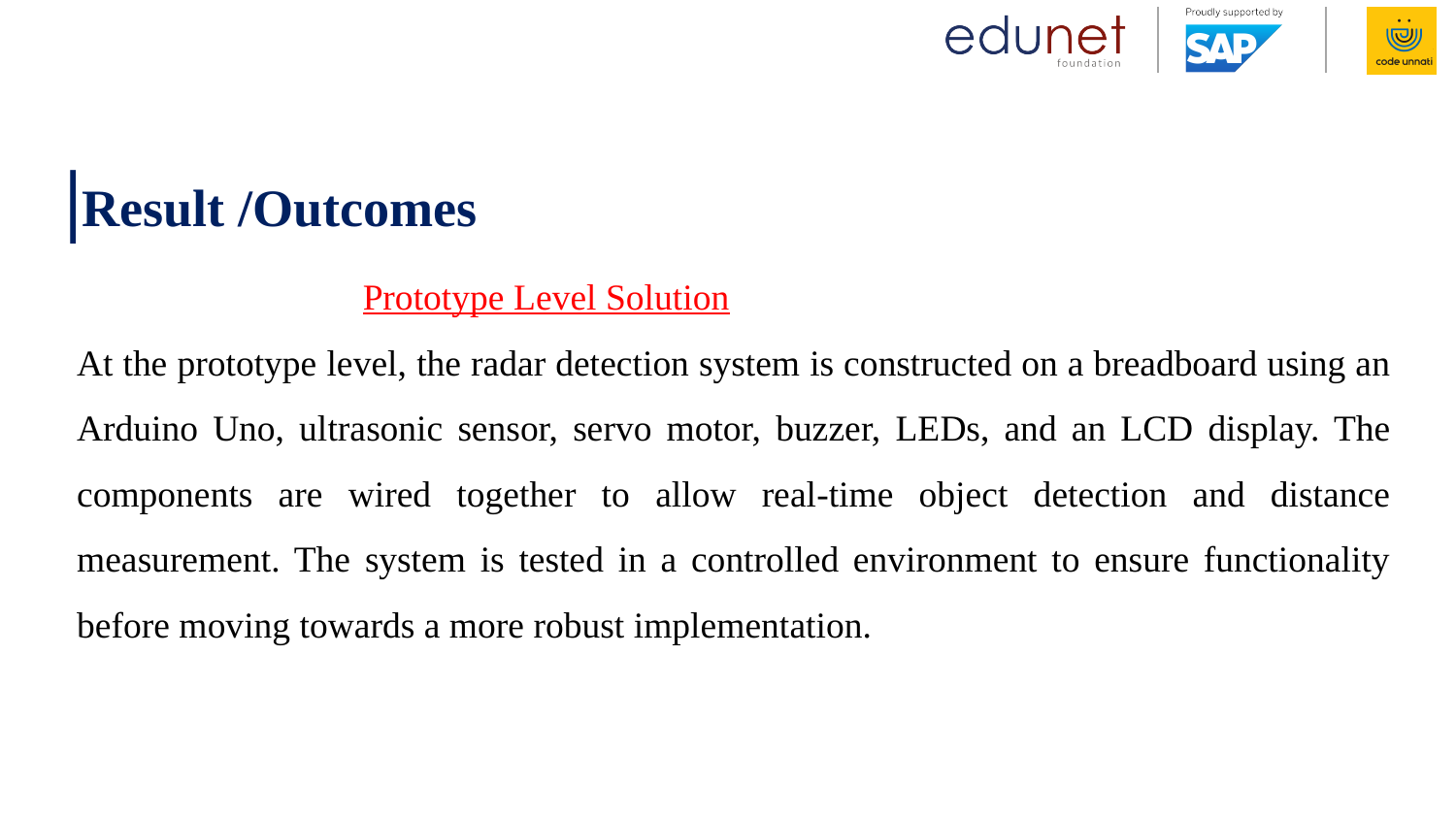

# |Result /Outcomes
                               Prototype Level Solution
At the prototype level, the radar detection system is constructed on a breadboard using an Arduino Uno, ultrasonic sensor, servo motor, buzzer, LEDs, and an LCD display. The components are wired together to allow real-time object detection and distance measurement. The system is tested in a controlled environment to ensure functionality before moving towards a more robust implementation.